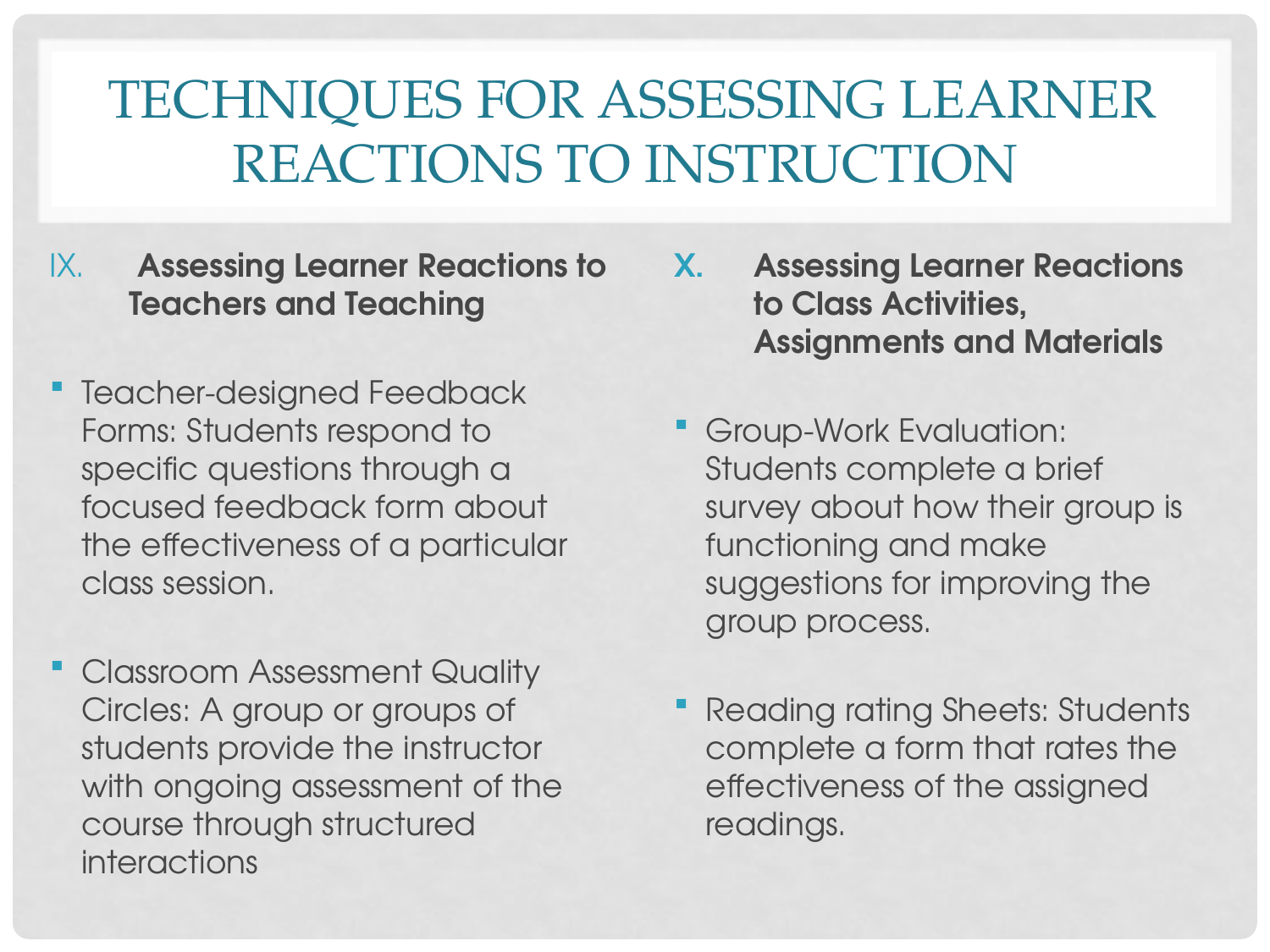

# Techniques for assessing Learner Reactions to Instruction
 Assessing Learner Reactions to Teachers and Teaching

Teacher-designed Feedback Forms: Students respond to specific questions through a focused feedback form about the effectiveness of a particular class session.

Classroom Assessment Quality Circles: A group or groups of students provide the instructor with ongoing assessment of the course through structured interactions

Assessing Learner Reactions to Class Activities, Assignments and Materials

Group-Work Evaluation: Students complete a brief survey about how their group is functioning and make suggestions for improving the group process.

Reading rating Sheets: Students complete a form that rates the effectiveness of the assigned readings.